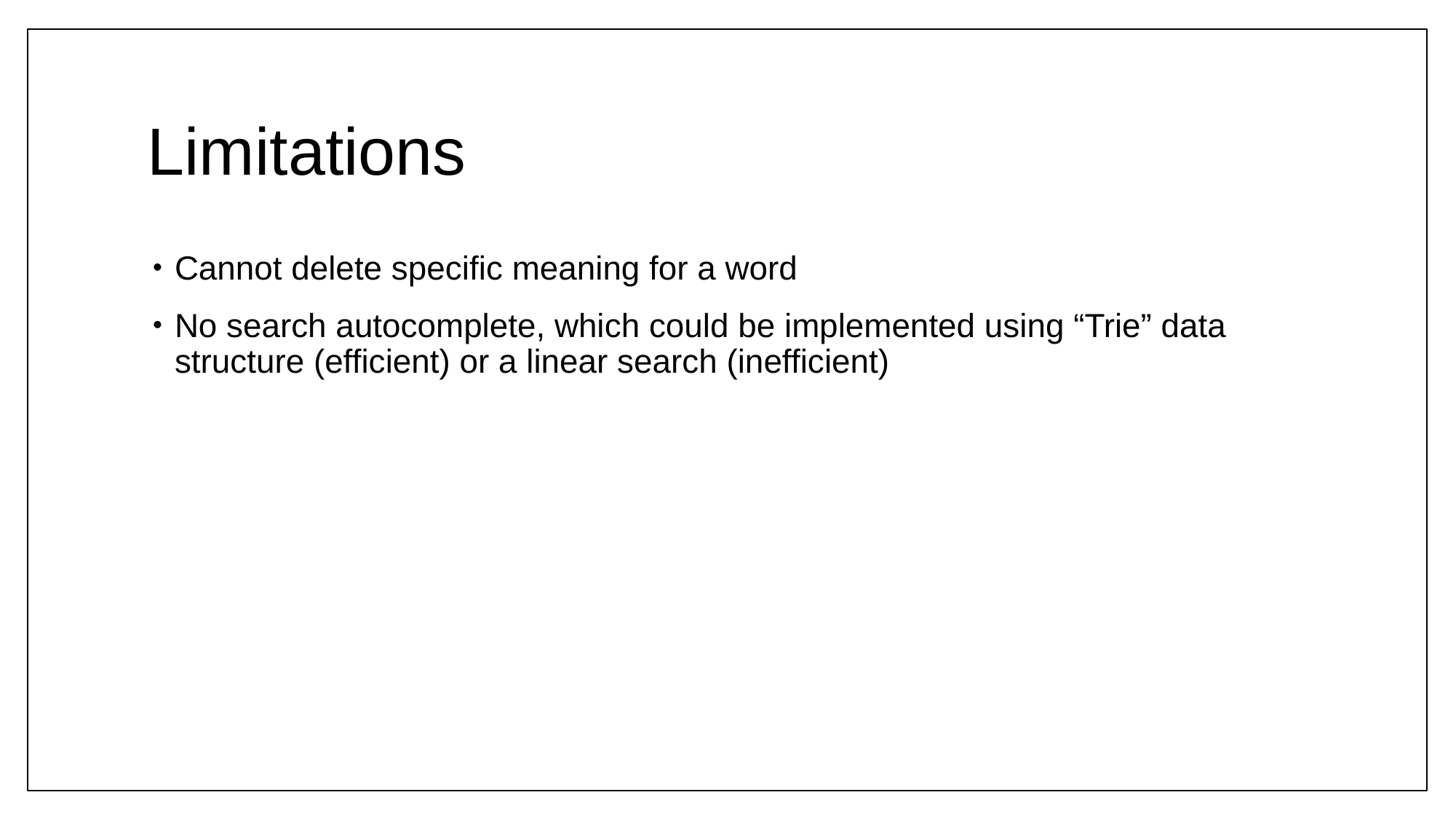

# Limitations
Cannot delete specific meaning for a word
No search autocomplete, which could be implemented using “Trie” data structure (efficient) or a linear search (inefficient)